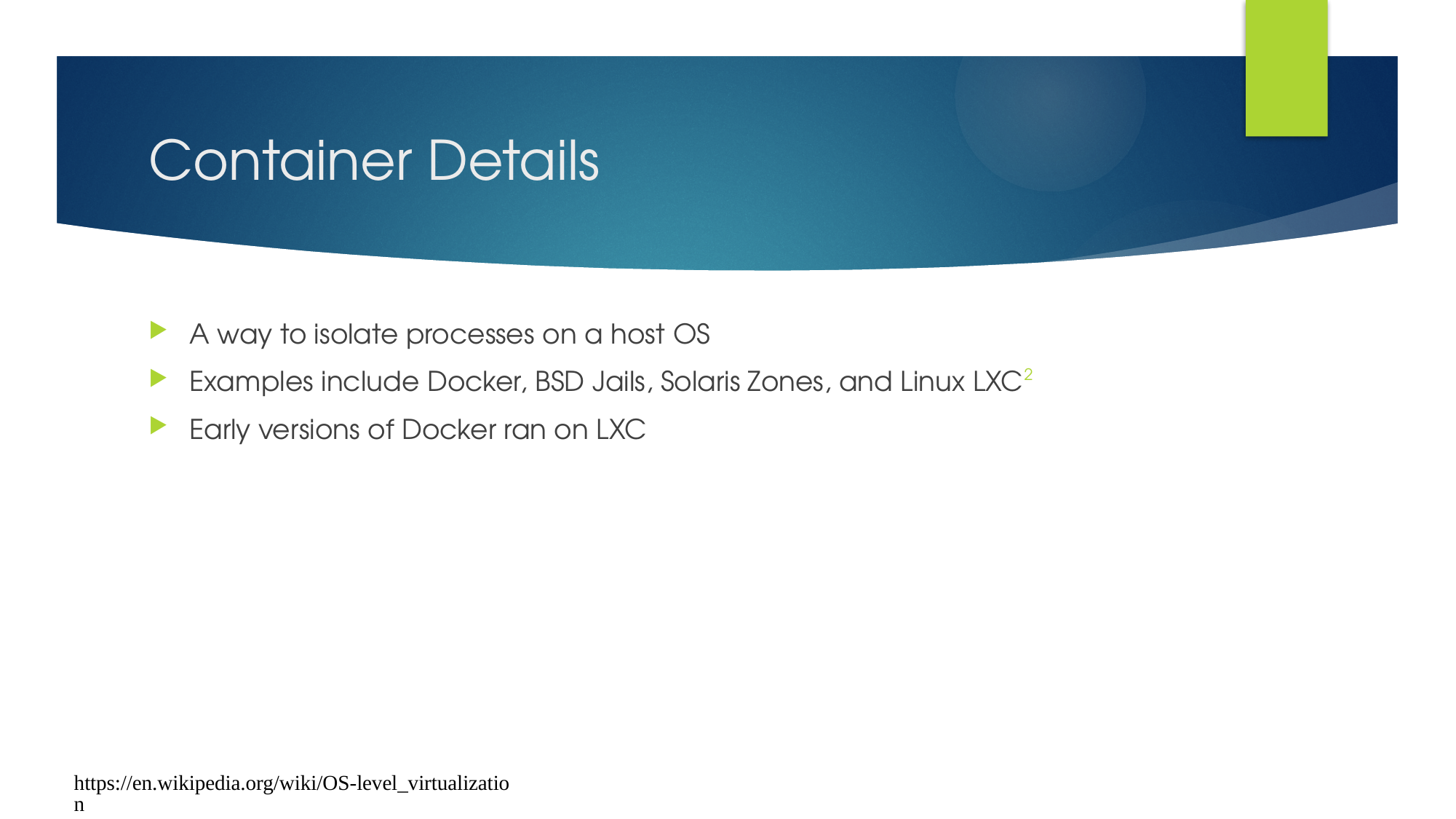

# Container Details
A way to isolate processes on a host OS
Examples include Docker, BSD Jails, Solaris Zones, and Linux LXC2
Early versions of Docker ran on LXC

https://en.wikipedia.org/wiki/OS-level_virtualization